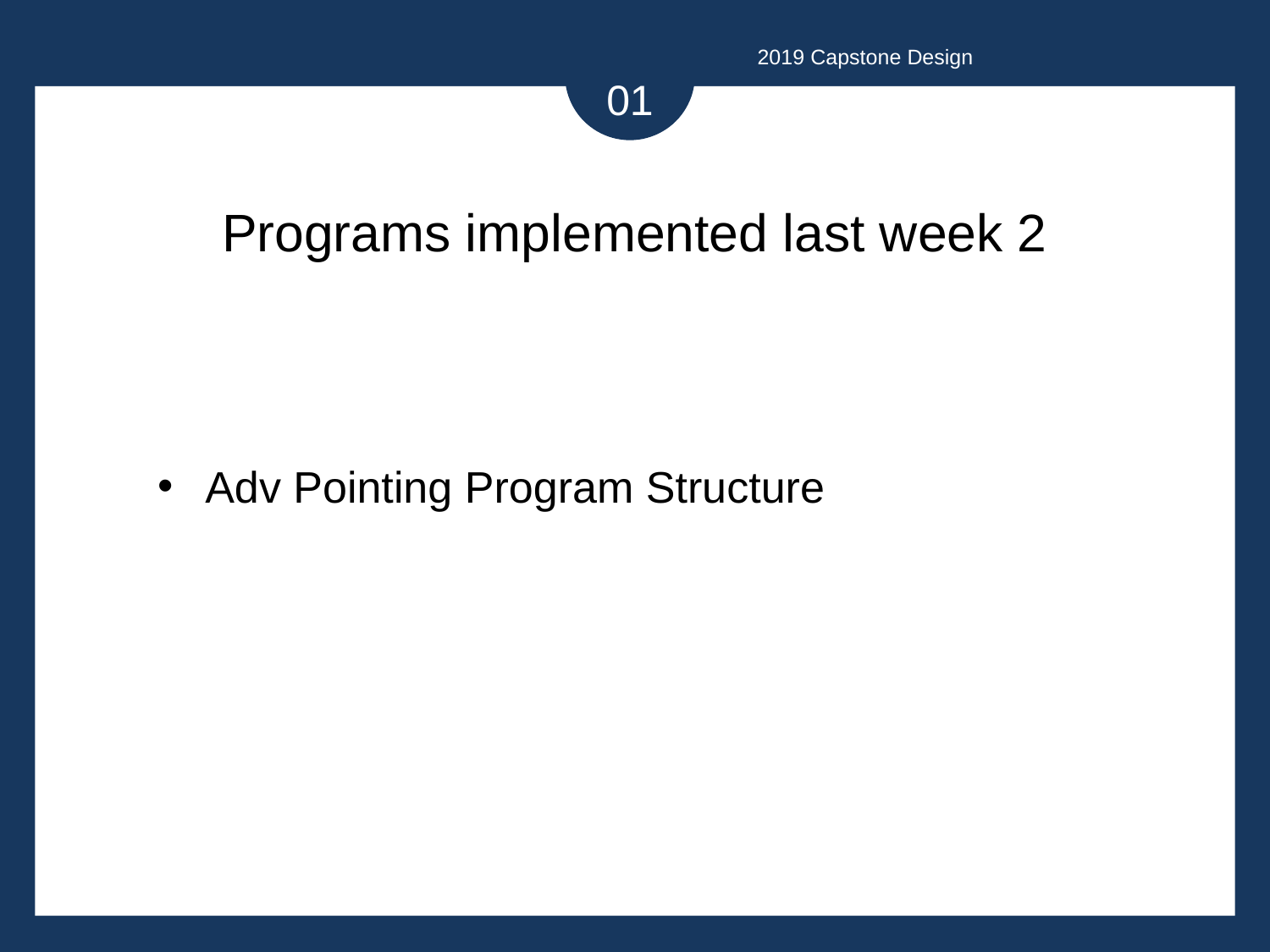

2019 Capstone Design
01

Programs implemented last week 2
Adv Pointing Program Structure